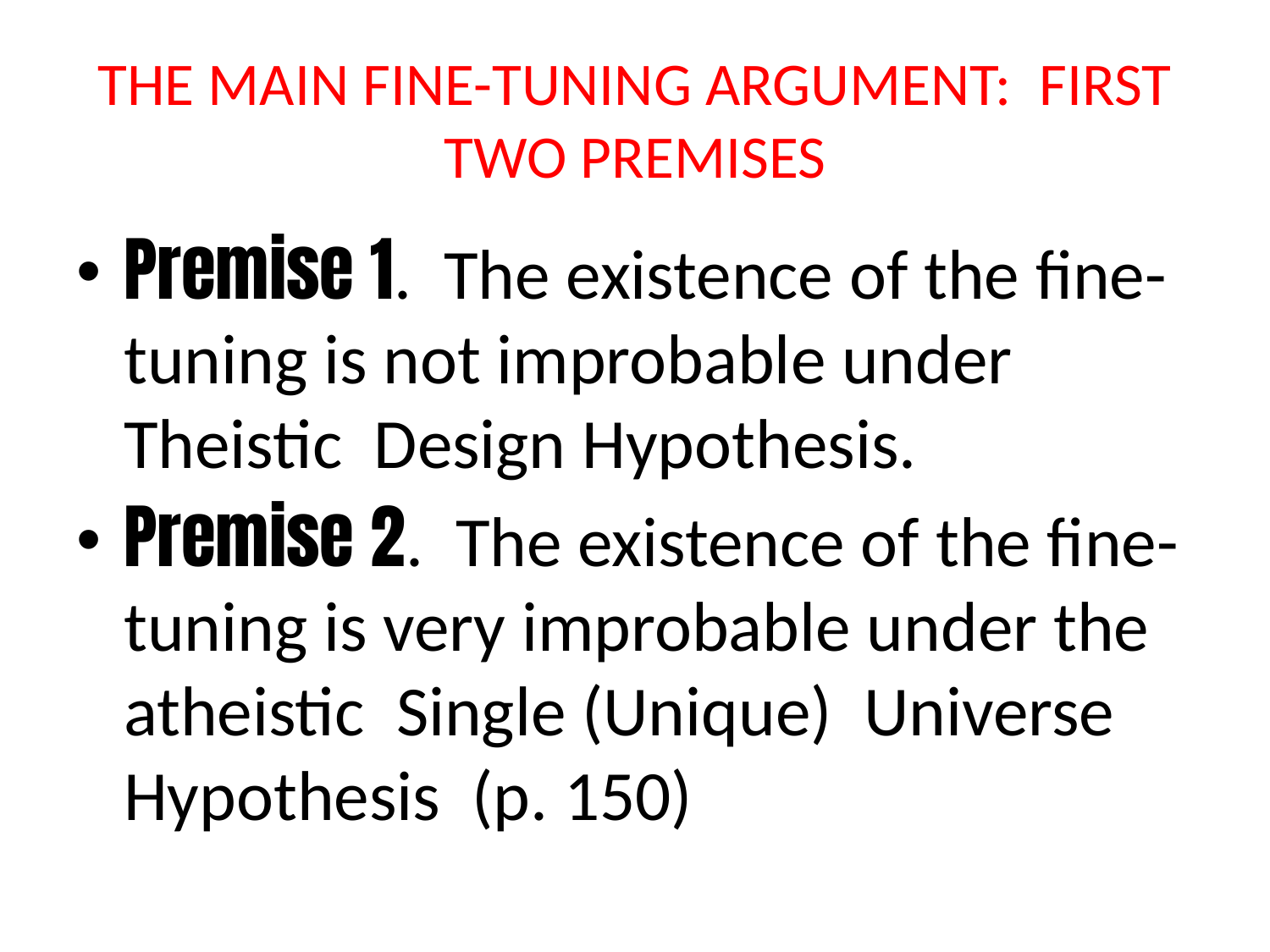

# THE MAIN FINE-TUNING ARGUMENT:  FIRST TWO PREMISES
Premise 1.  The existence of the fine-tuning is not improbable under Theistic  Design Hypothesis.
Premise 2.  The existence of the fine-tuning is very improbable under the atheistic  Single (Unique)  Universe Hypothesis  (p. 150)